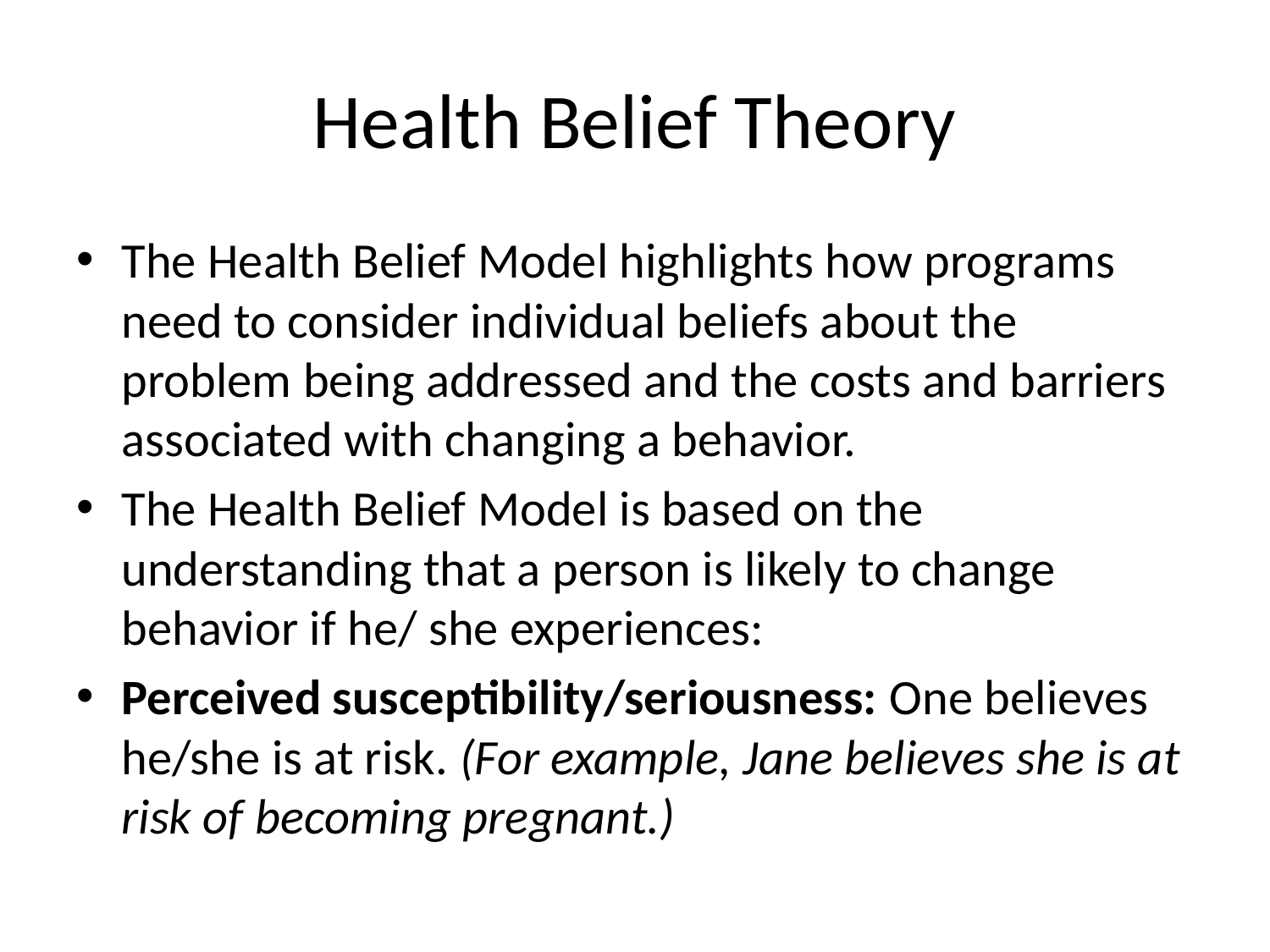

# Health Belief Theory
The Health Belief Model highlights how programs need to consider individual beliefs about the problem being addressed and the costs and barriers associated with changing a behavior.
The Health Belief Model is based on the understanding that a person is likely to change behavior if he/ she experiences:
Perceived susceptibility/seriousness: One believes he/she is at risk. (For example, Jane believes she is at risk of becoming pregnant.)